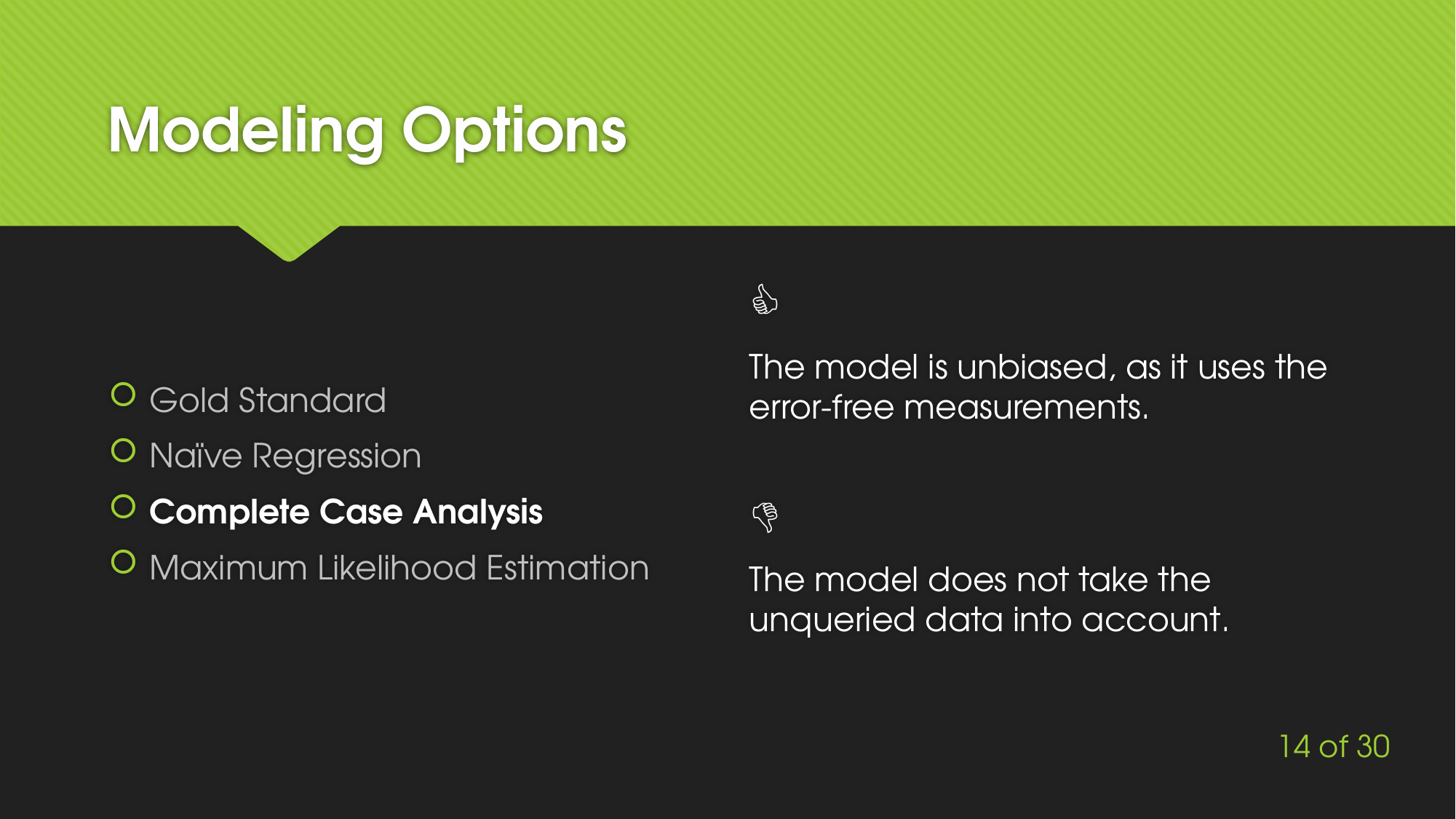

# Modeling Options
👍
The model is unbiased, as it uses the error-free measurements.
👎
The model does not take the unqueried data into account.

Gold Standard
Naïve Regression
Complete Case Analysis
Maximum Likelihood Estimation
 14 of 30